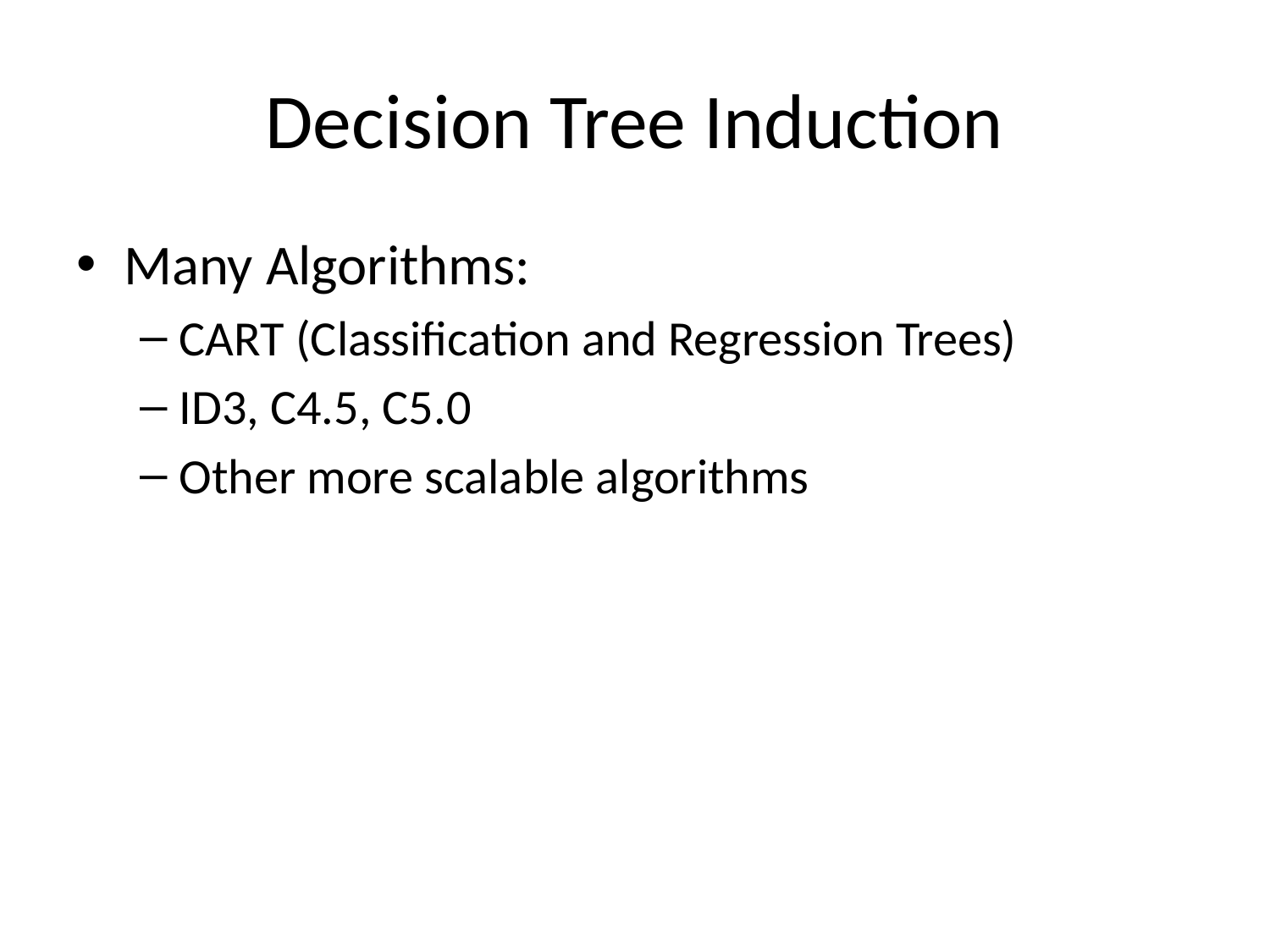

# Decision Tree Induction
Many Algorithms:
CART (Classification and Regression Trees)
ID3, C4.5, C5.0
Other more scalable algorithms